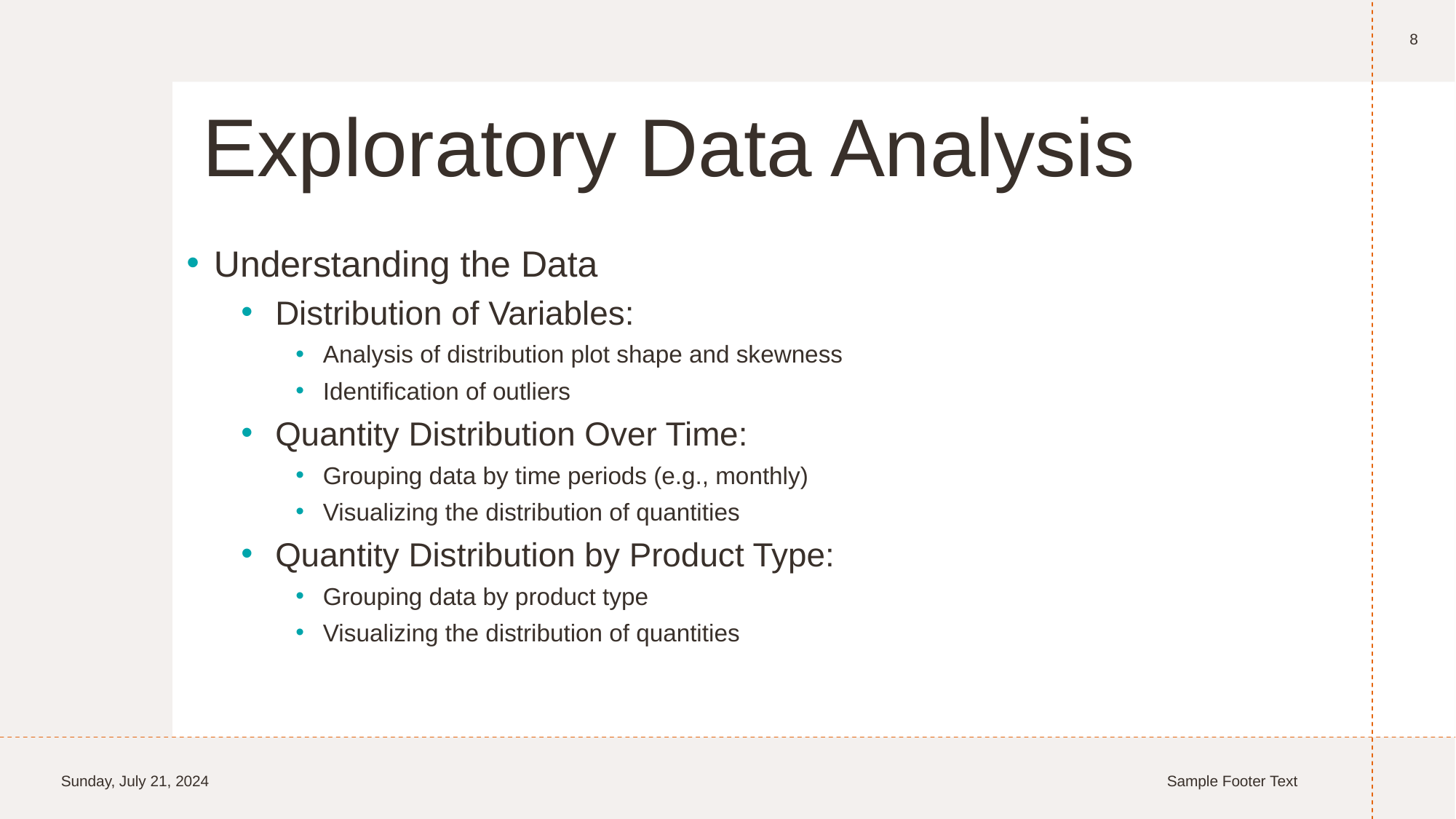

8
# Exploratory Data Analysis
Understanding the Data
Distribution of Variables:
Analysis of distribution plot shape and skewness
Identification of outliers
Quantity Distribution Over Time:
Grouping data by time periods (e.g., monthly)
Visualizing the distribution of quantities
Quantity Distribution by Product Type:
Grouping data by product type
Visualizing the distribution of quantities

Sunday, July 21, 2024
Sample Footer Text